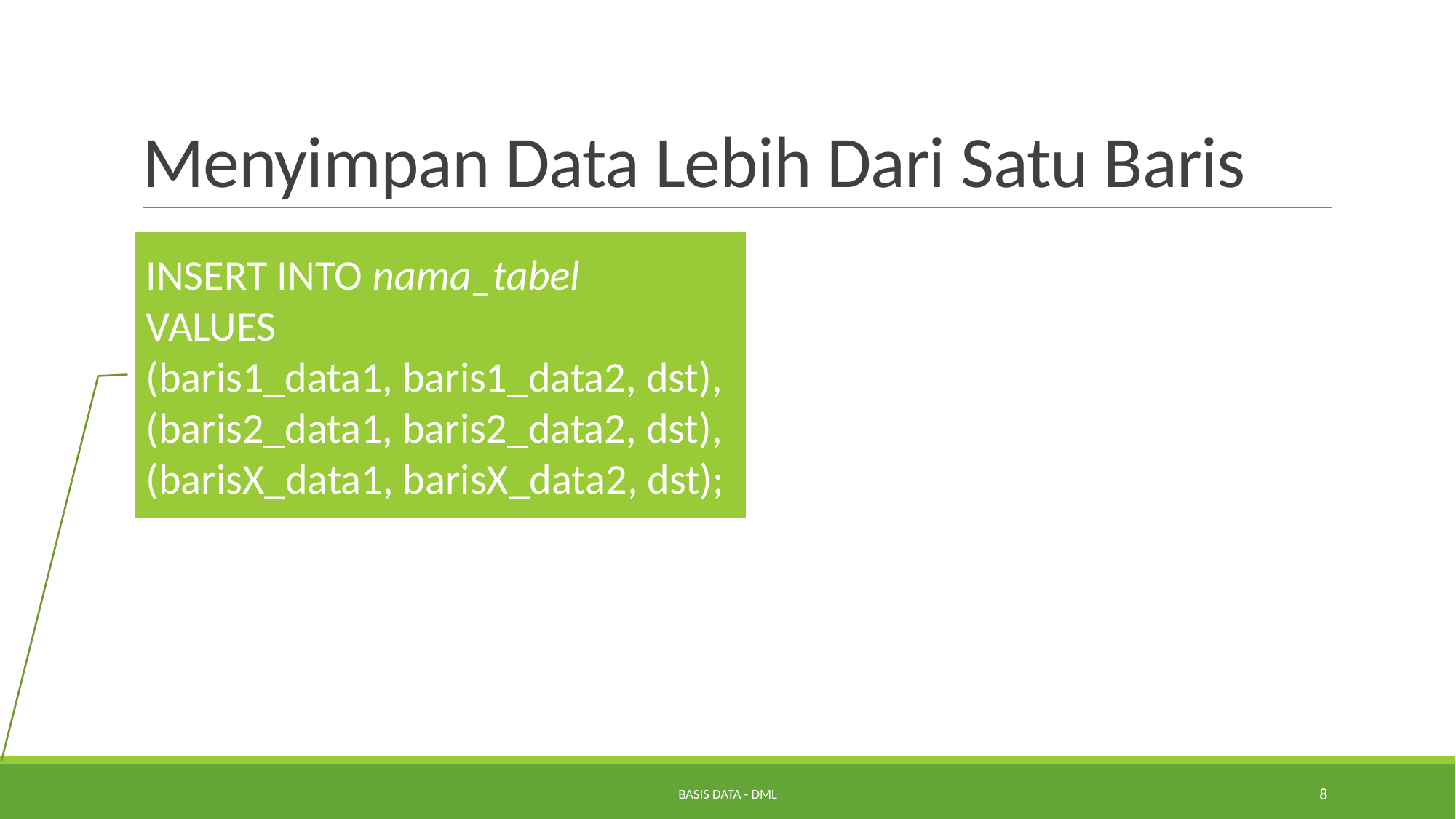

# Menyimpan Data Lebih Dari Satu Baris
INSERT INTO nama_tabel
VALUES
(baris1_data1, baris1_data2, dst),
(baris2_data1, baris2_data2, dst),
(barisX_data1, barisX_data2, dst);
Basis Data - DML
8